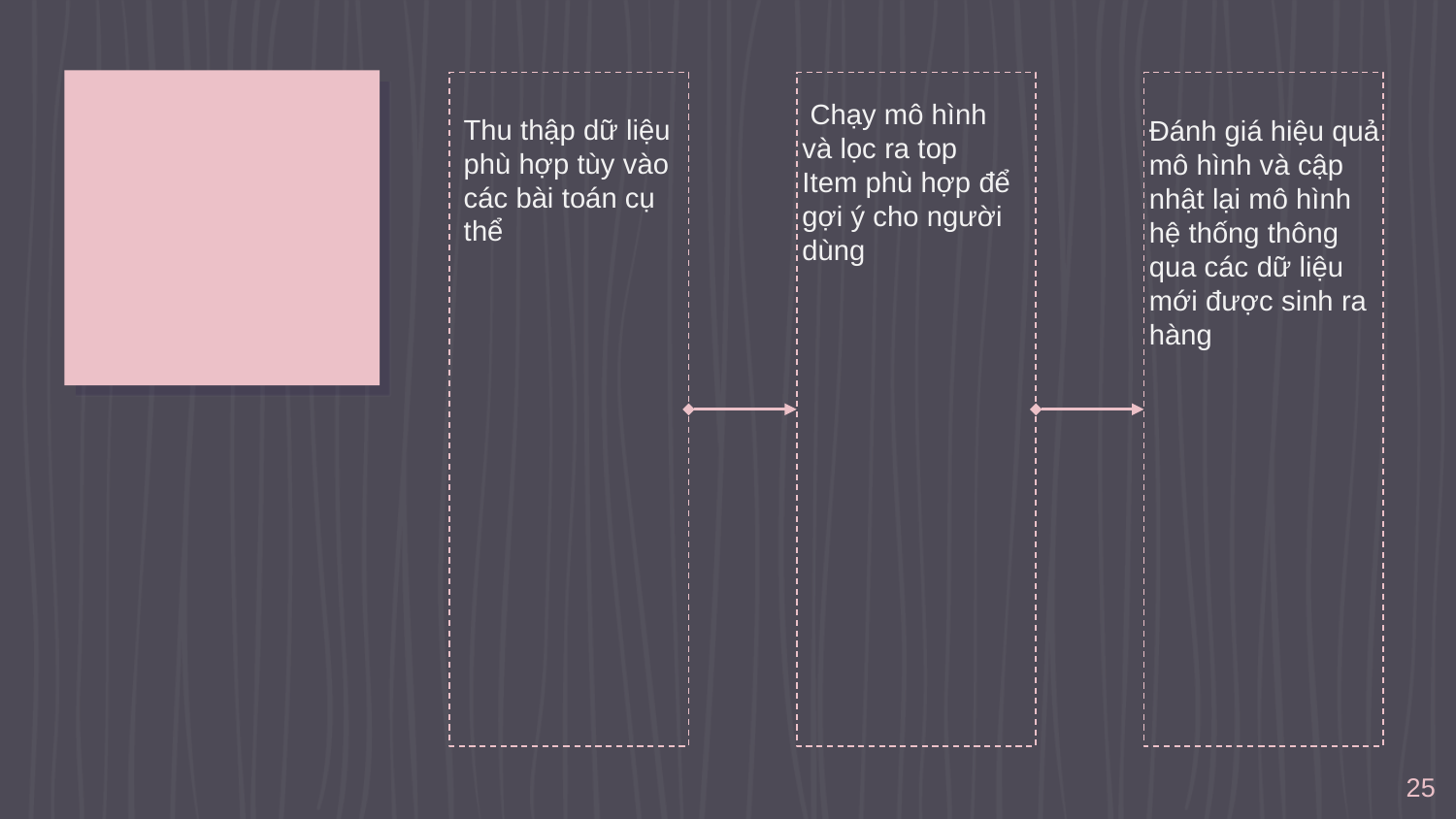

Chạy mô hình và lọc ra top Item phù hợp để gợi ý cho người dùng
Thu thập dữ liệu phù hợp tùy vào các bài toán cụ
thể
Đánh giá hiệu quả mô hình và cập nhật lại mô hình hệ thống thông qua các dữ liệu mới được sinh ra hàng
25